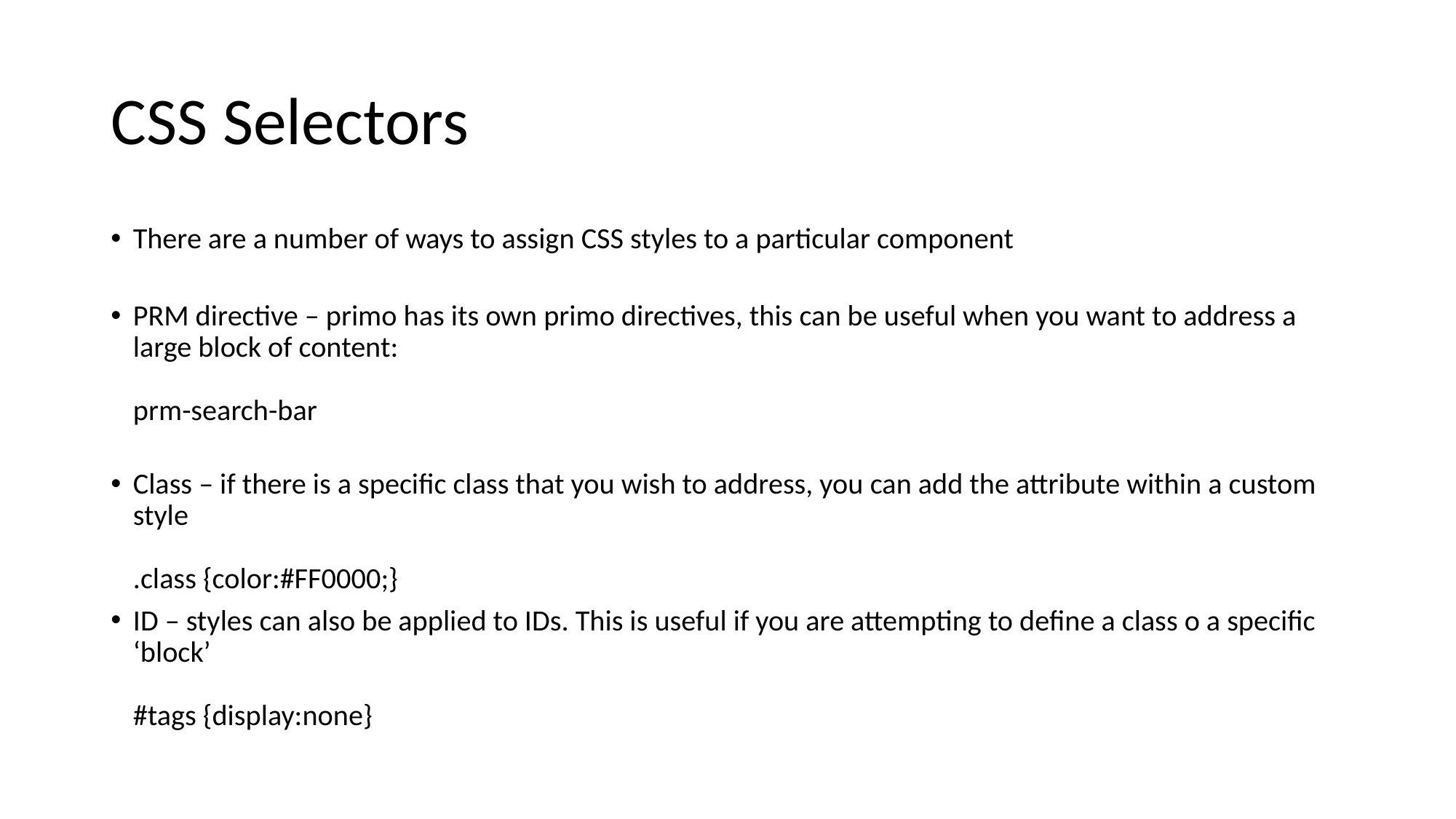

# CSS Selectors
There are a number of ways to assign CSS styles to a particular component
PRM directive – primo has its own primo directives, this can be useful when you want to address a large block of content:
prm-search-bar
Class – if there is a specific class that you wish to address, you can add the attribute within a custom style
.class {color:#FF0000;}
ID – styles can also be applied to IDs. This is useful if you are attempting to define a class o a specific ‘block’
#tags {display:none}